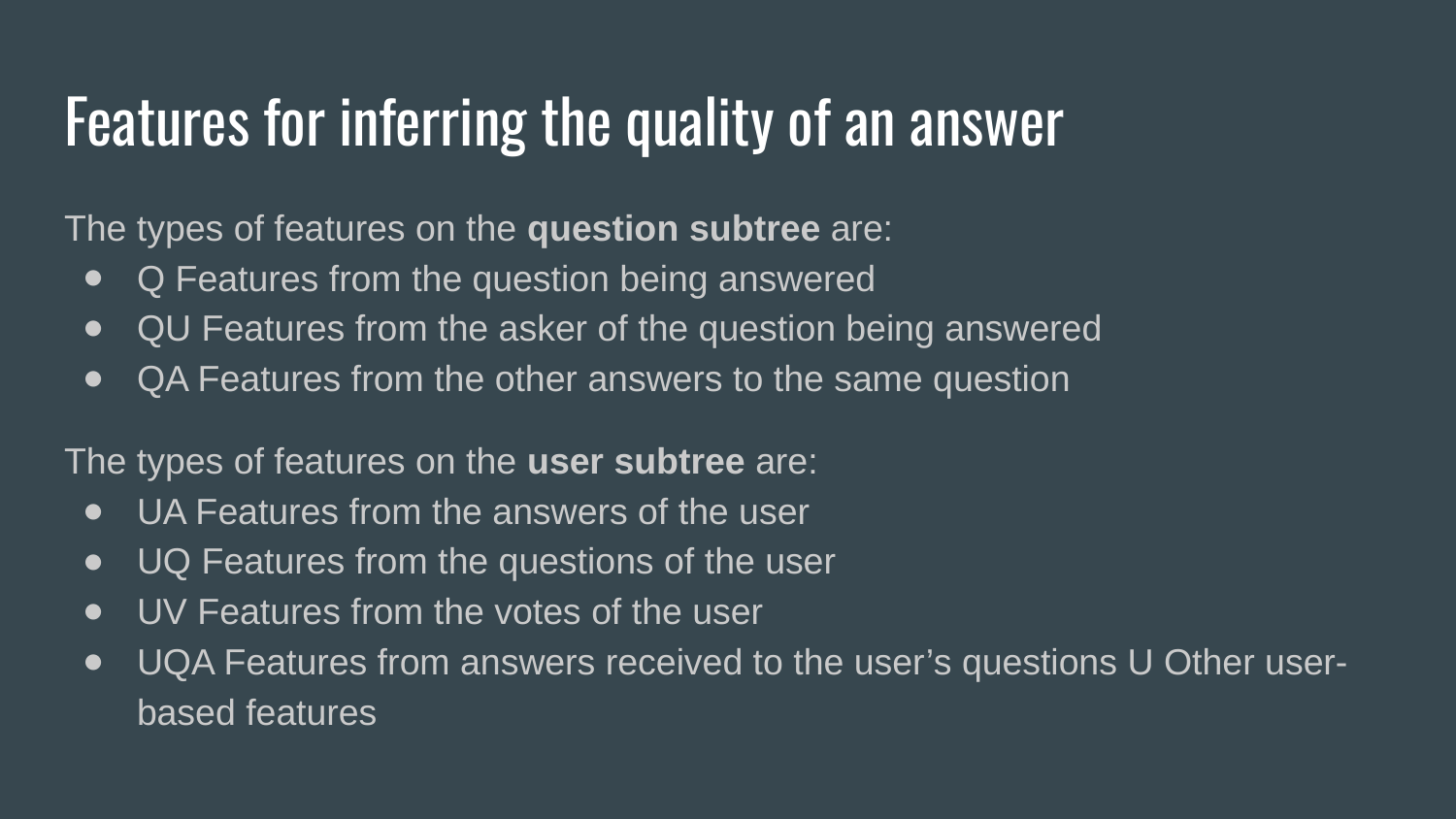

# Features for inferring the quality of an answer

The types of features on the question subtree are:
Q Features from the question being answered
QU Features from the asker of the question being answered
QA Features from the other answers to the same question
The types of features on the user subtree are:
UA Features from the answers of the user
UQ Features from the questions of the user
UV Features from the votes of the user
UQA Features from answers received to the user’s questions U Other user-based features